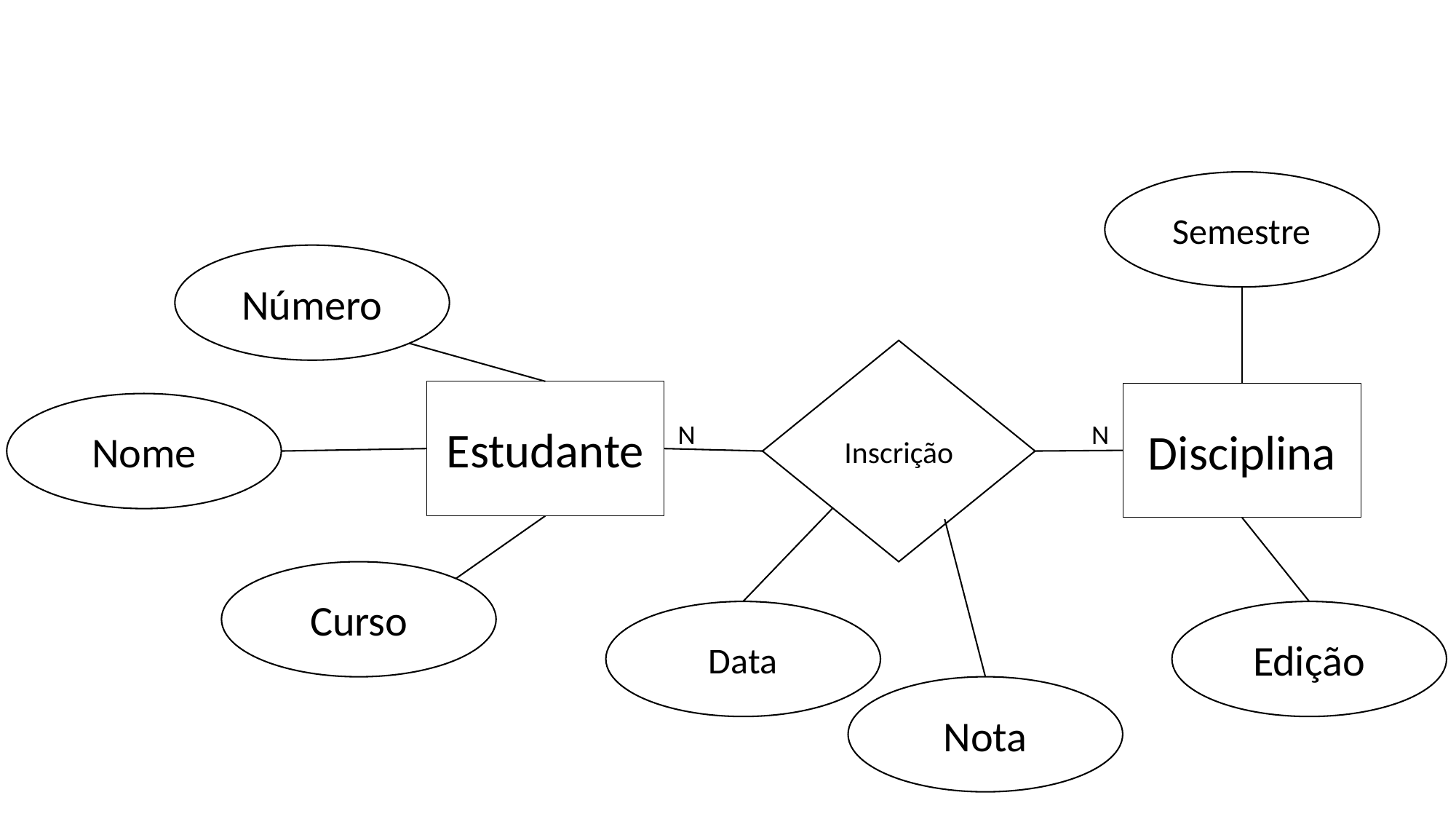

Semestre
Número
Inscrição

Estudante

Disciplina

Nome
N
N
Curso
Edição
Data
Nota